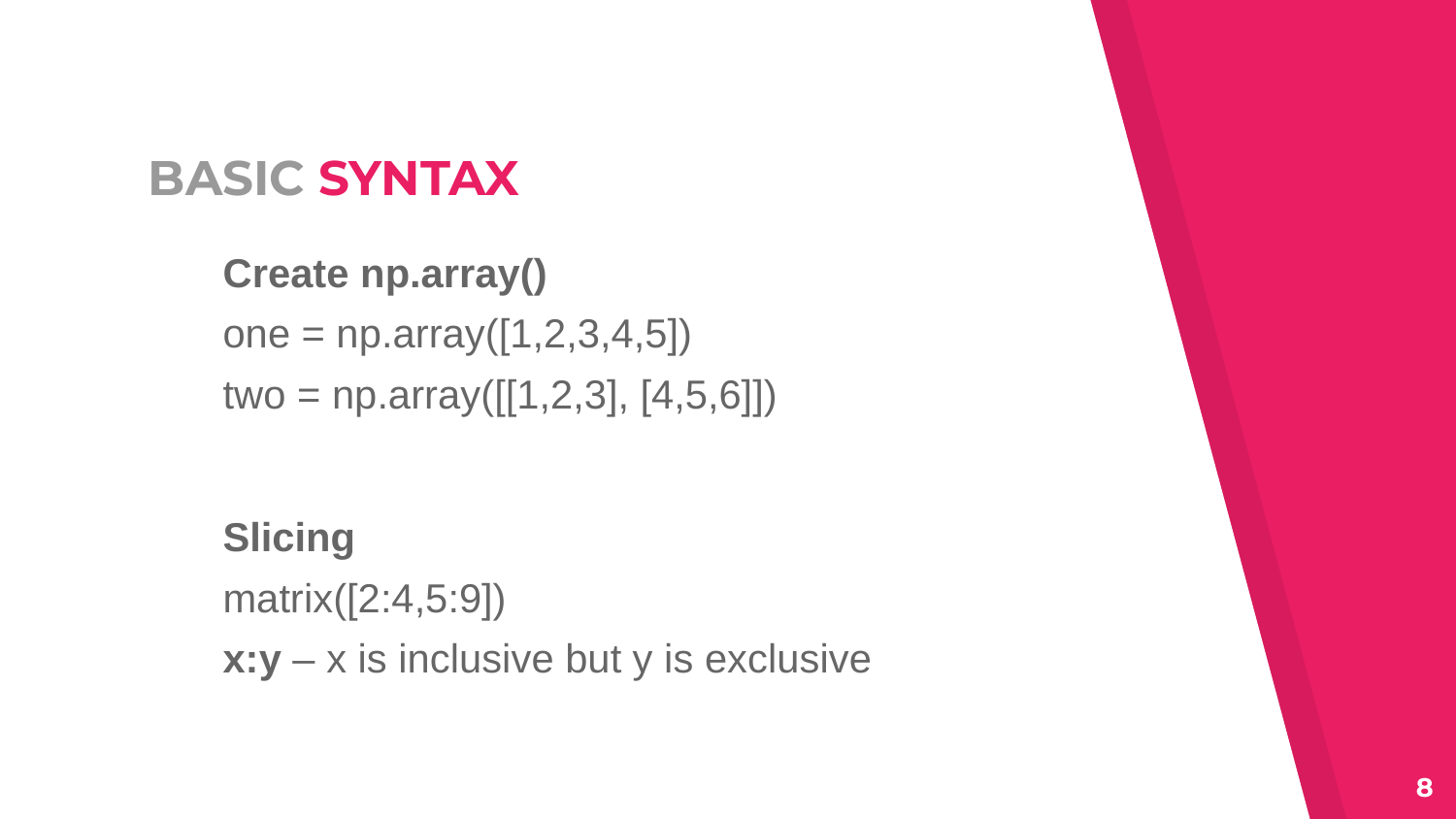

# BASIC SYNTAX
Create np.array()
one = np.array([1,2,3,4,5])
two = np.array([[1,2,3], [4,5,6]])

Slicing
matrix([2:4,5:9])
x:y – x is inclusive but y is exclusive
8